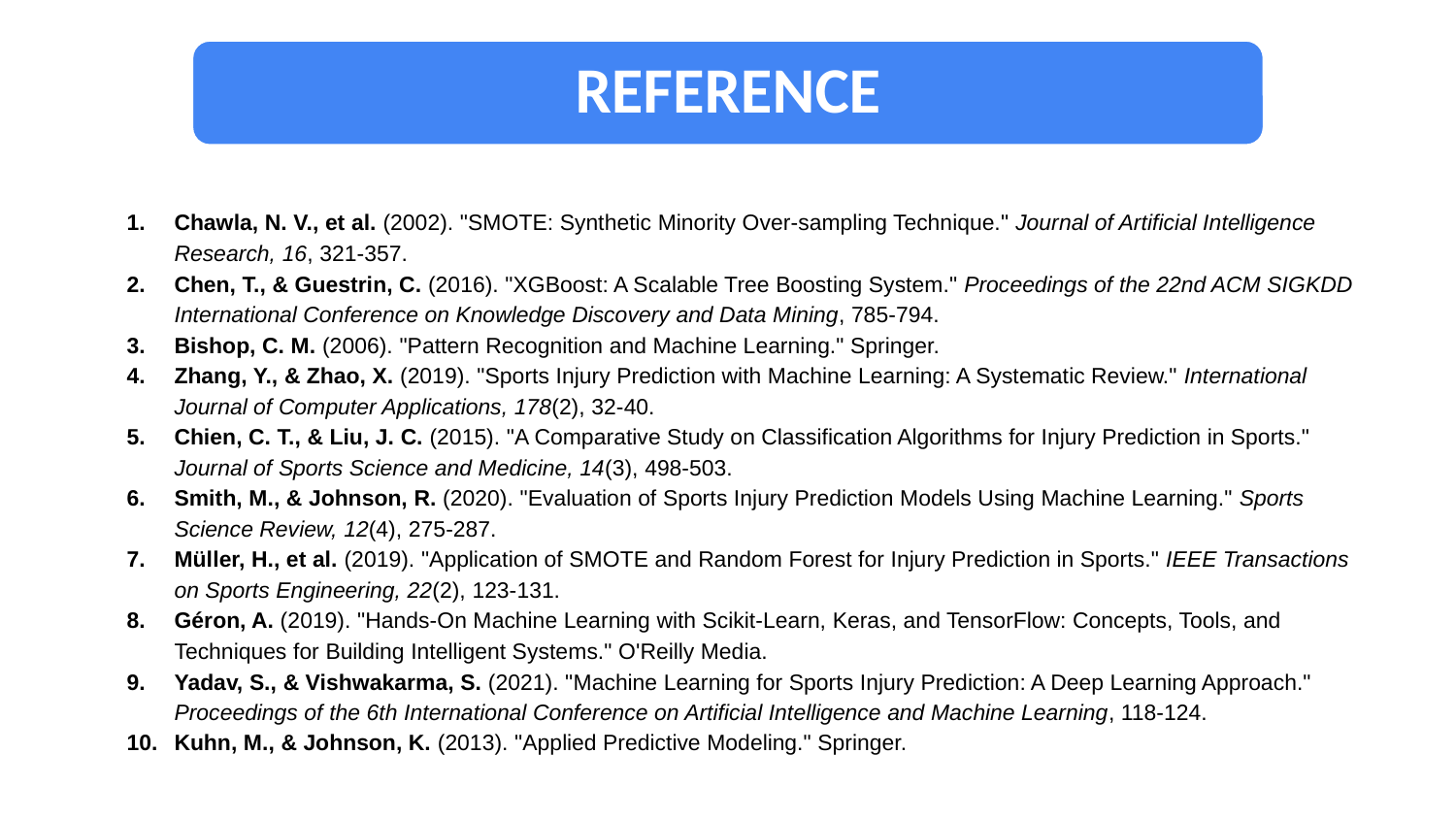

REFERENCE
Chawla, N. V., et al. (2002). "SMOTE: Synthetic Minority Over-sampling Technique." Journal of Artificial Intelligence Research, 16, 321-357.
Chen, T., & Guestrin, C. (2016). "XGBoost: A Scalable Tree Boosting System." Proceedings of the 22nd ACM SIGKDD International Conference on Knowledge Discovery and Data Mining, 785-794.
Bishop, C. M. (2006). "Pattern Recognition and Machine Learning." Springer.
Zhang, Y., & Zhao, X. (2019). "Sports Injury Prediction with Machine Learning: A Systematic Review." International Journal of Computer Applications, 178(2), 32-40.
Chien, C. T., & Liu, J. C. (2015). "A Comparative Study on Classification Algorithms for Injury Prediction in Sports." Journal of Sports Science and Medicine, 14(3), 498-503.
Smith, M., & Johnson, R. (2020). "Evaluation of Sports Injury Prediction Models Using Machine Learning." Sports Science Review, 12(4), 275-287.
Müller, H., et al. (2019). "Application of SMOTE and Random Forest for Injury Prediction in Sports." IEEE Transactions on Sports Engineering, 22(2), 123-131.
Géron, A. (2019). "Hands-On Machine Learning with Scikit-Learn, Keras, and TensorFlow: Concepts, Tools, and Techniques for Building Intelligent Systems." O'Reilly Media.
Yadav, S., & Vishwakarma, S. (2021). "Machine Learning for Sports Injury Prediction: A Deep Learning Approach." Proceedings of the 6th International Conference on Artificial Intelligence and Machine Learning, 118-124.
Kuhn, M., & Johnson, K. (2013). "Applied Predictive Modeling." Springer.